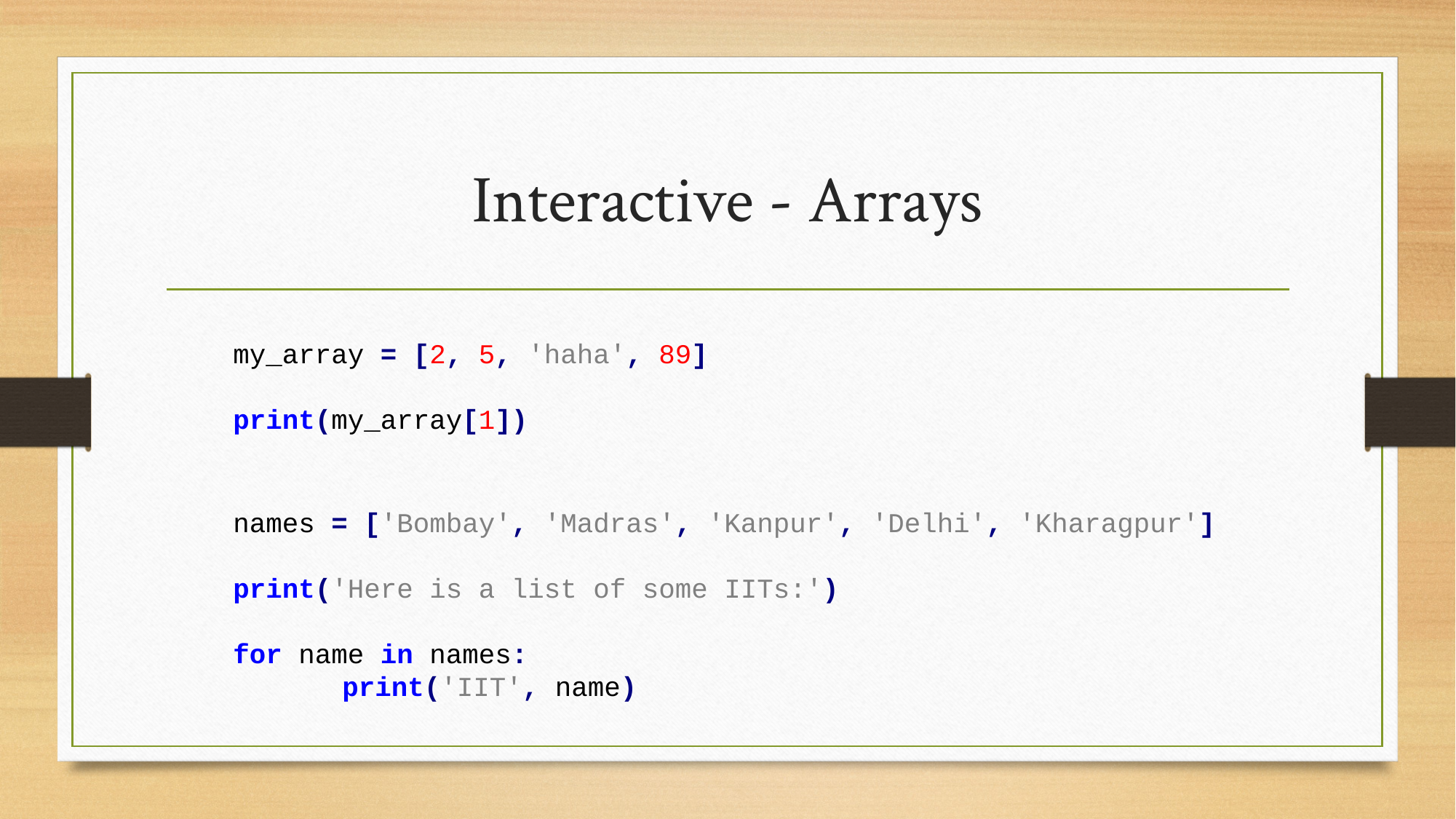

# Interactive - Arrays
my_array = [2, 5, 'haha', 89]

print(my_array[1])
names = ['Bombay', 'Madras', 'Kanpur', 'Delhi', 'Kharagpur']

print('Here is a list of some IITs:')

for name in names:
	print('IIT', name)